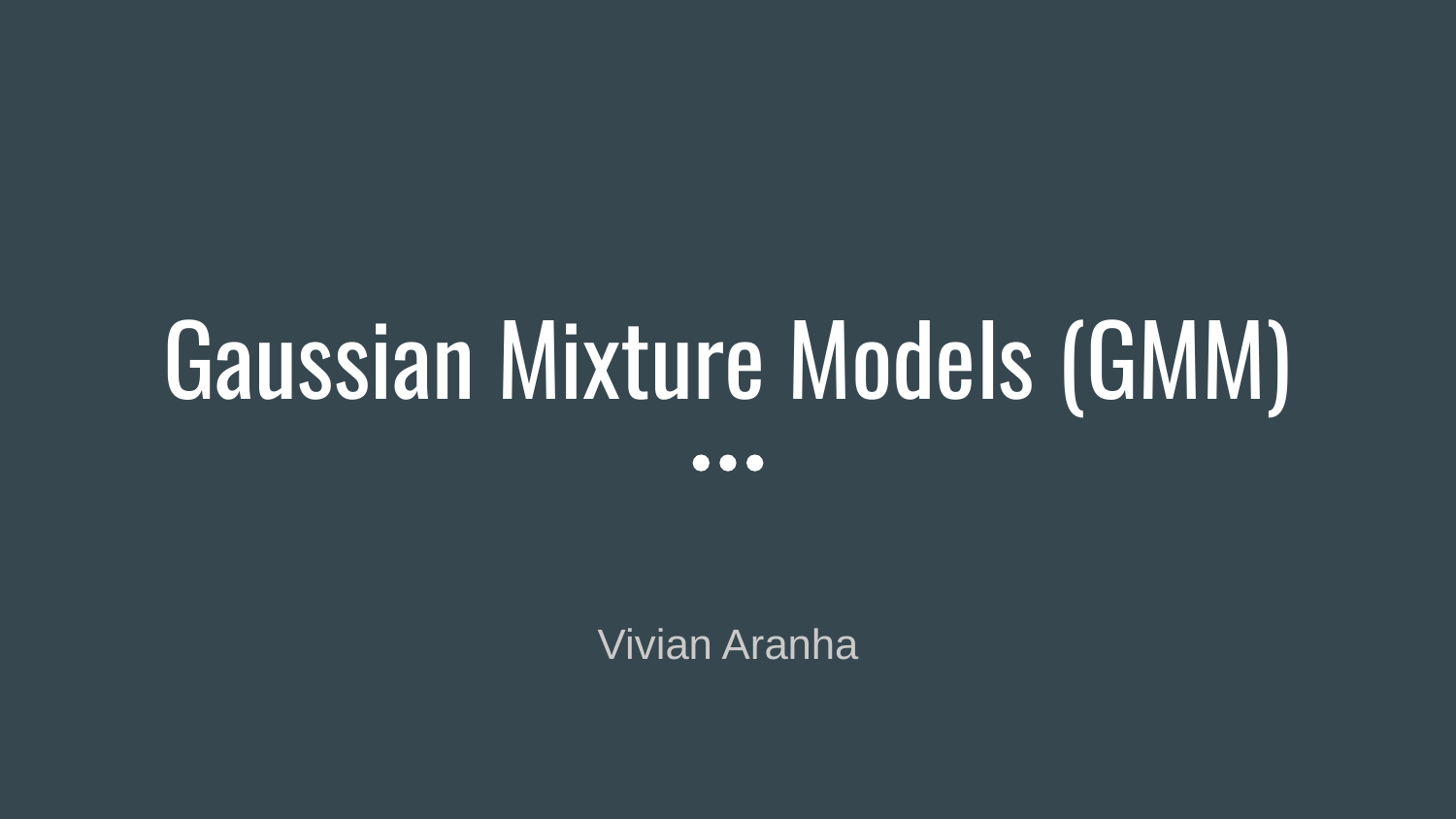

# Gaussian Mixture Models (GMM)
Vivian Aranha